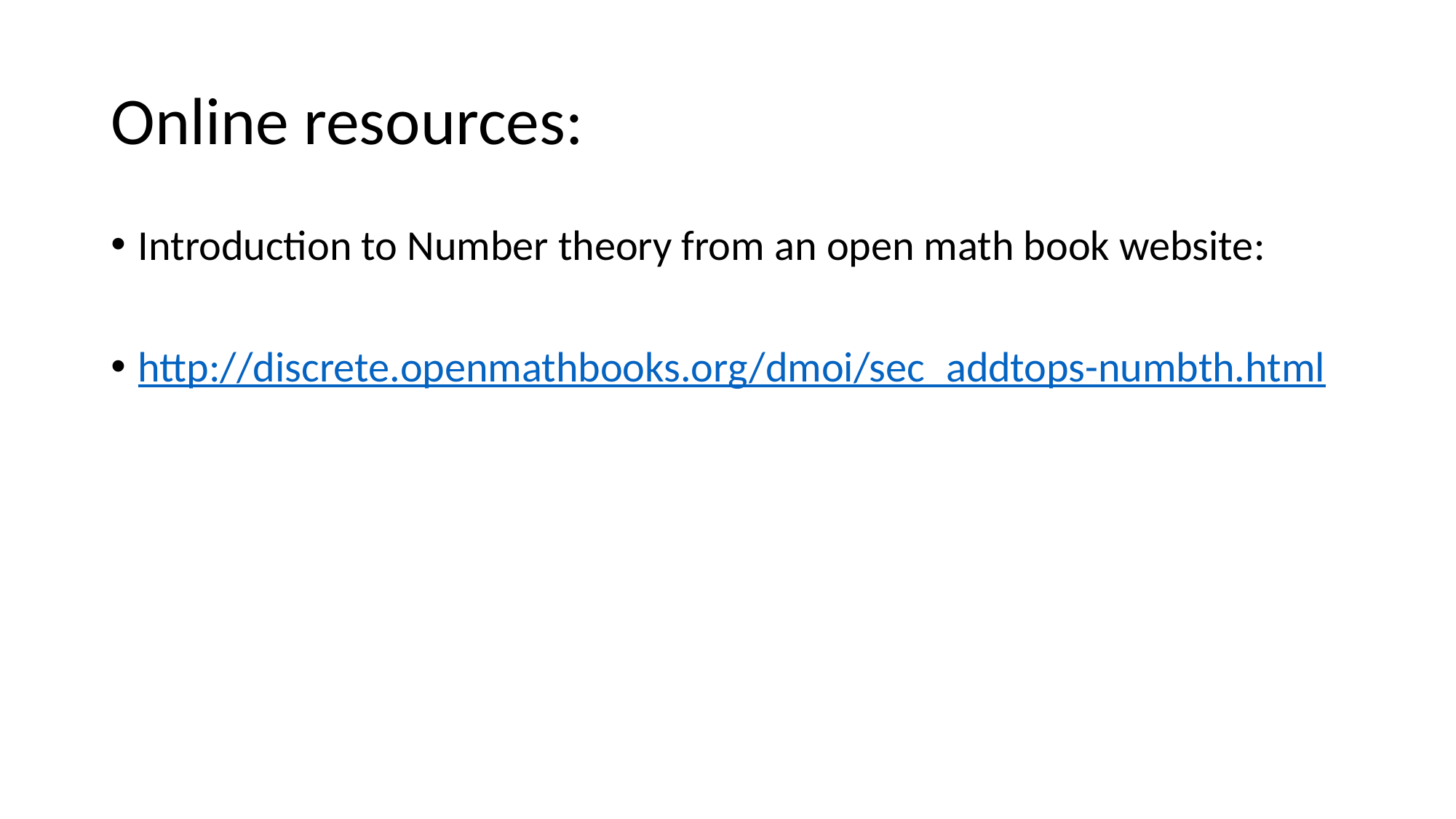

# Online resources:
Introduction to Number theory from an open math book website:

http://discrete.openmathbooks.org/dmoi/sec_addtops-numbth.html